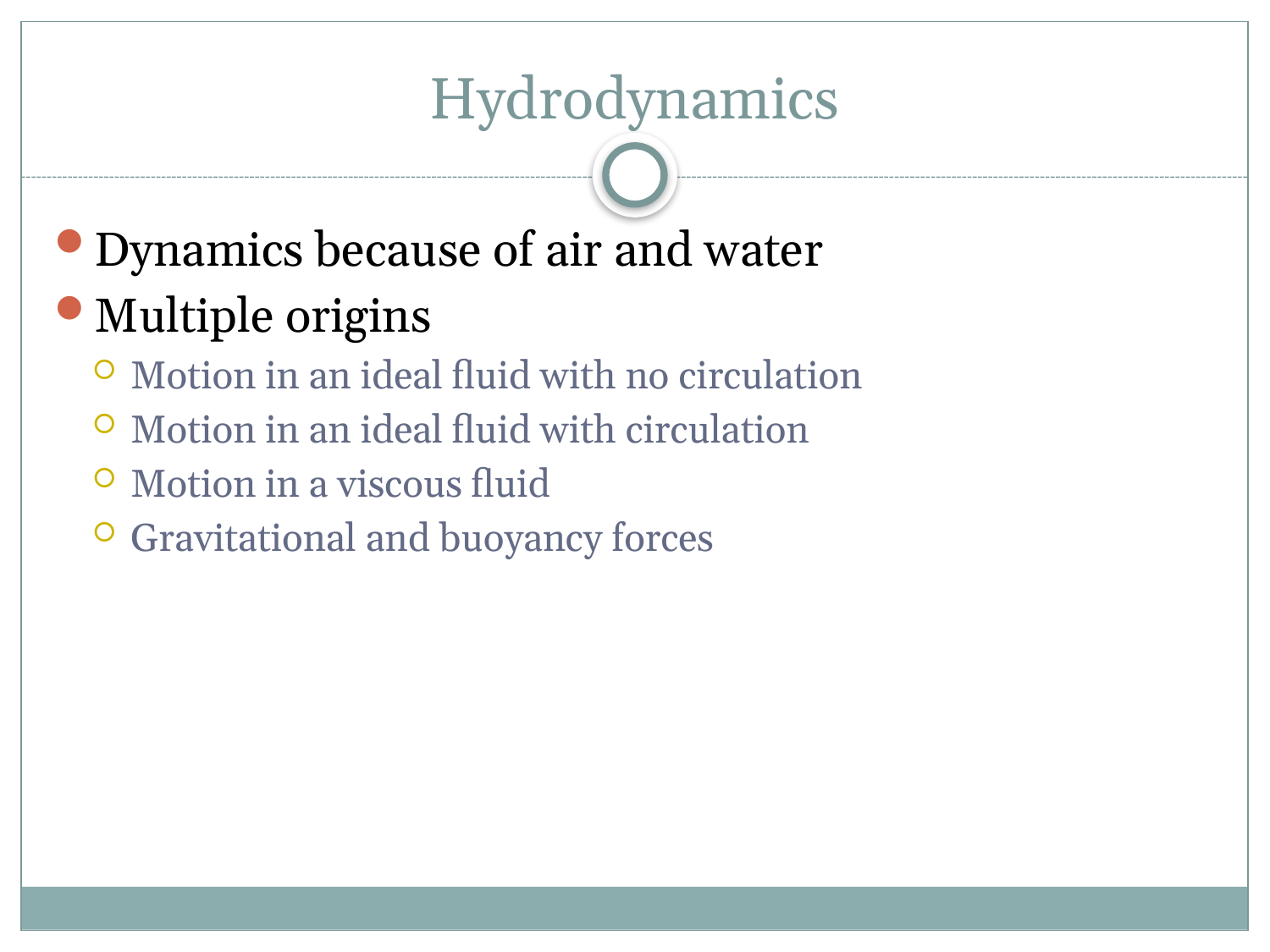

# Hydrodynamics
Dynamics because of air and water
Multiple origins
Motion in an ideal fluid with no circulation
Motion in an ideal fluid with circulation
Motion in a viscous fluid
Gravitational and buoyancy forces